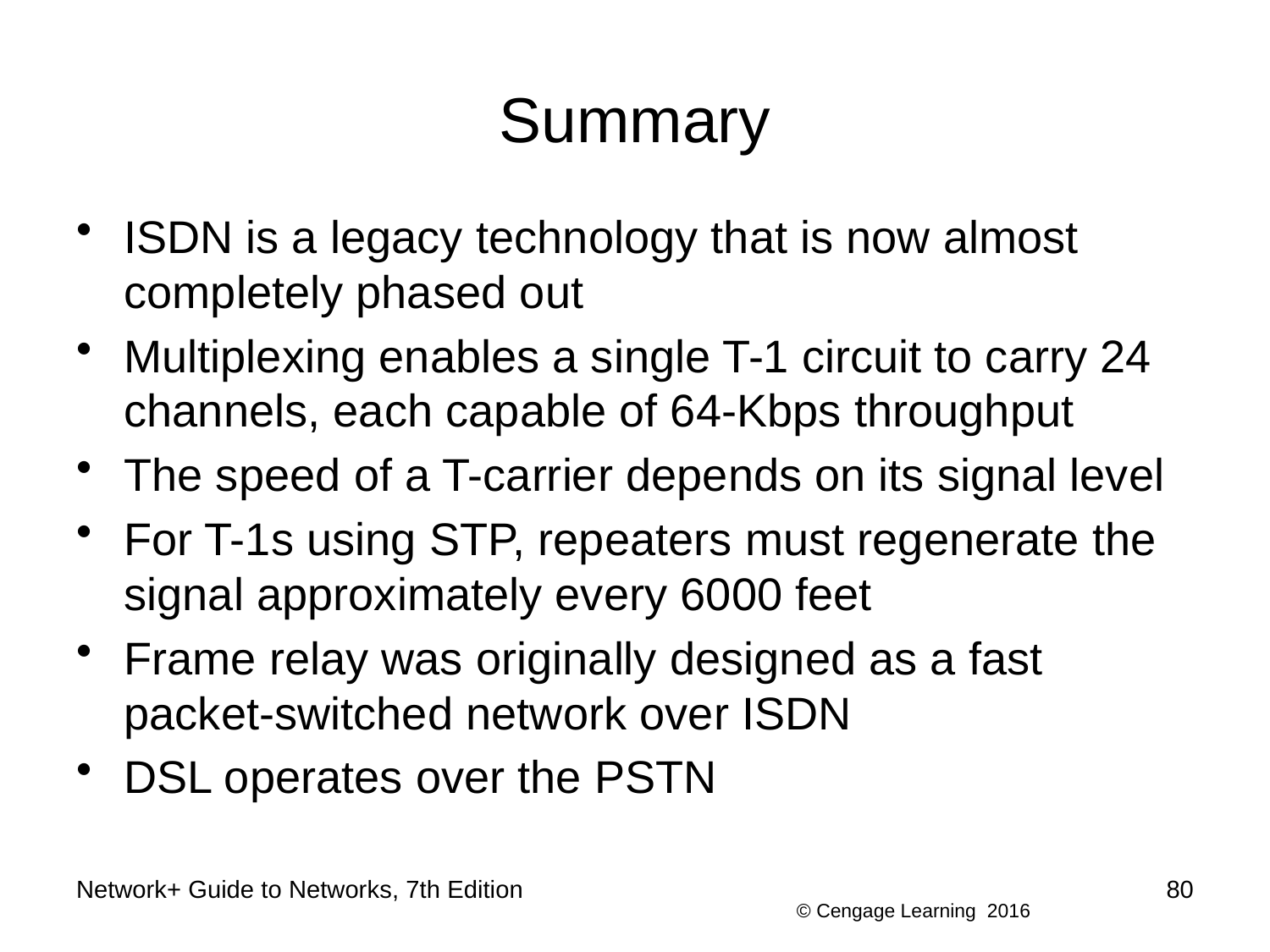

# Summary
ISDN is a legacy technology that is now almost completely phased out
Multiplexing enables a single T-1 circuit to carry 24 channels, each capable of 64-Kbps throughput
The speed of a T-carrier depends on its signal level
For T-1s using STP, repeaters must regenerate the signal approximately every 6000 feet
Frame relay was originally designed as a fast packet-switched network over ISDN
DSL operates over the PSTN

Network+ Guide to Networks, 7th Edition
80